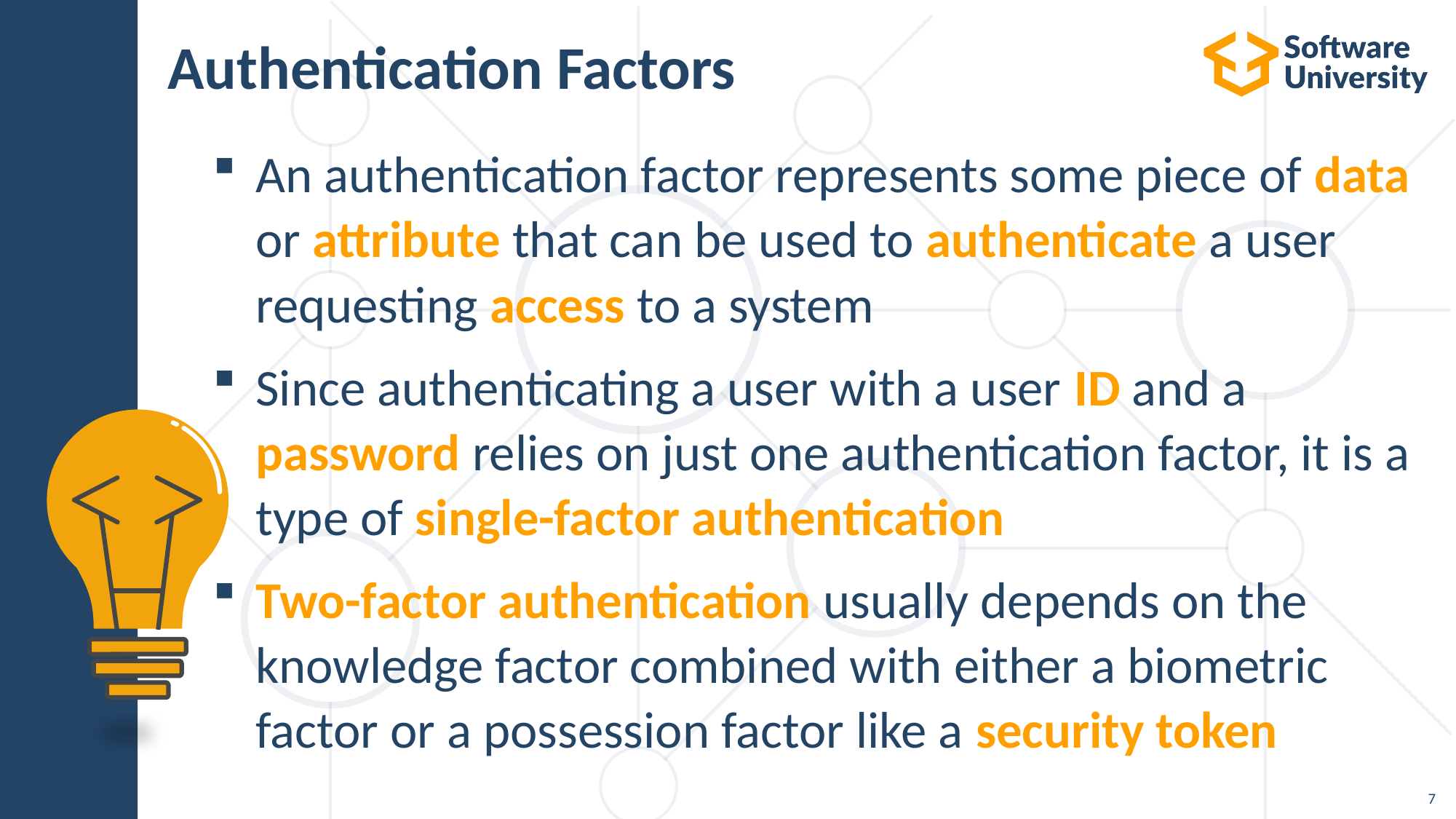

# Authentication Factors
An authentication factor represents some piece of data or attribute that can be used to authenticate a user requesting access to a system
Since authenticating a user with a user ID and a password relies on just one authentication factor, it is a type of single-factor authentication
Two-factor authentication usually depends on the knowledge factor combined with either a biometric factor or a possession factor like a security token
7